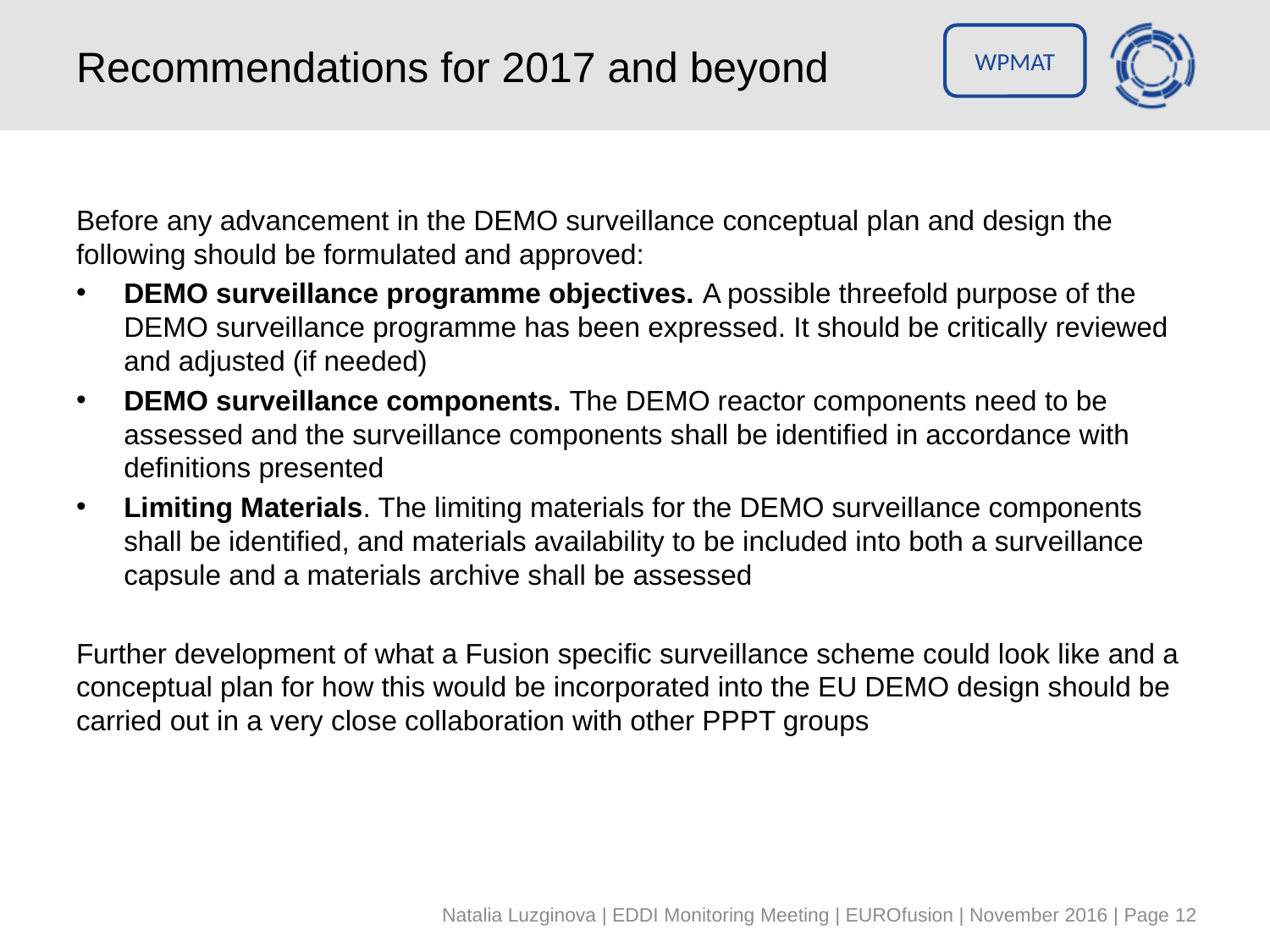

# Recommendations for 2017 and beyond
Before any advancement in the DEMO surveillance conceptual plan and design the following should be formulated and approved:
DEMO surveillance programme objectives. A possible threefold purpose of the DEMO surveillance programme has been expressed. It should be critically reviewed and adjusted (if needed)
DEMO surveillance components. The DEMO reactor components need to be assessed and the surveillance components shall be identified in accordance with definitions presented
Limiting Materials. The limiting materials for the DEMO surveillance components shall be identified, and materials availability to be included into both a surveillance capsule and a materials archive shall be assessed

Further development of what a Fusion specific surveillance scheme could look like and a conceptual plan for how this would be incorporated into the EU DEMO design should be carried out in a very close collaboration with other PPPT groups

Natalia Luzginova | EDDI Monitoring Meeting | EUROfusion | November 2016 | Page 12